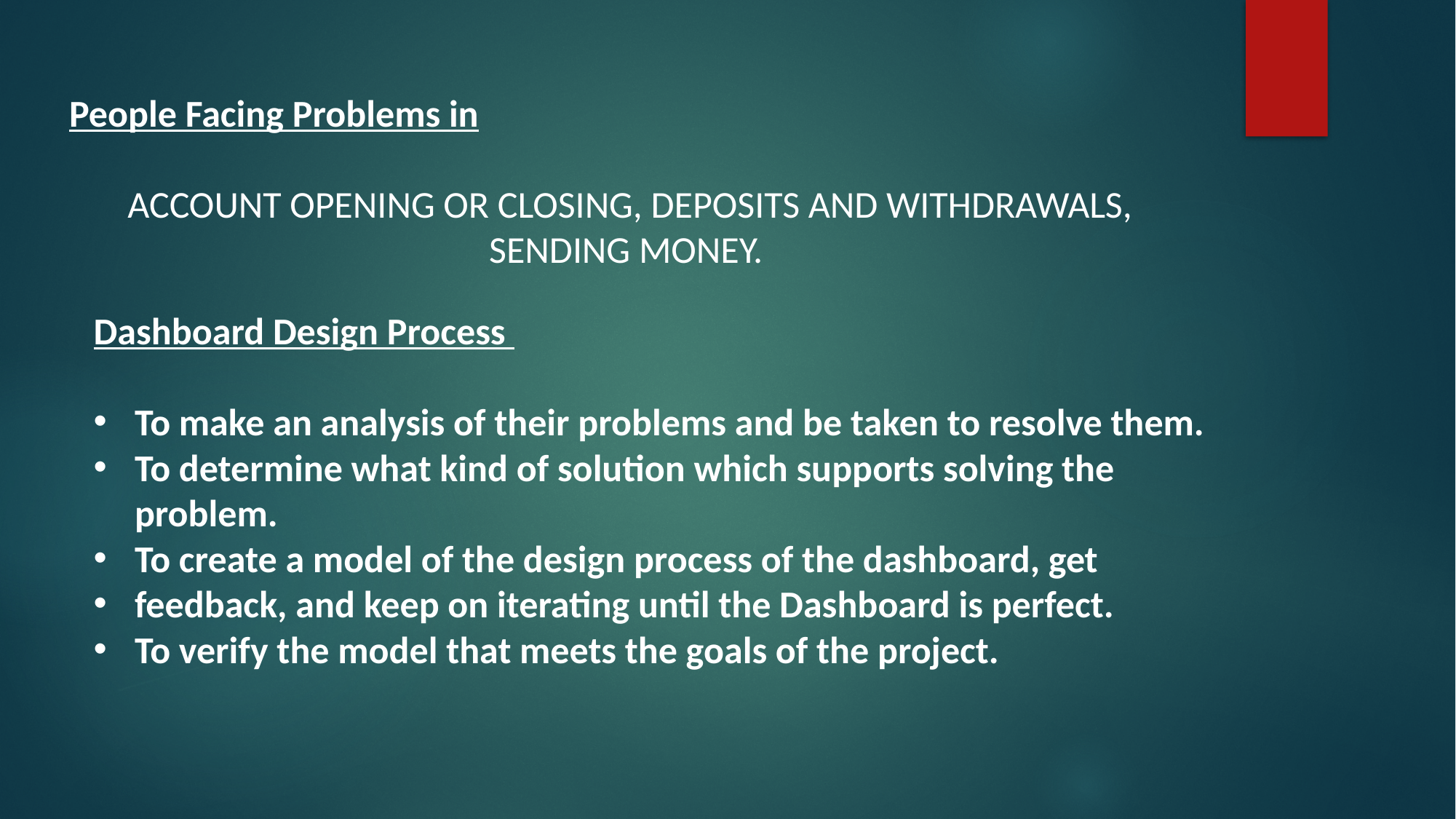

People Facing Problems in

ACCOUNT OPENING OR CLOSING, DEPOSITS AND WITHDRAWALS, SENDING MONEY.

Dashboard Design Process

To make an analysis of their problems and be taken to resolve them.
To determine what kind of solution which supports solving the problem.
To create a model of the design process of the dashboard, get
feedback, and keep on iterating until the Dashboard is perfect.
To verify the model that meets the goals of the project.